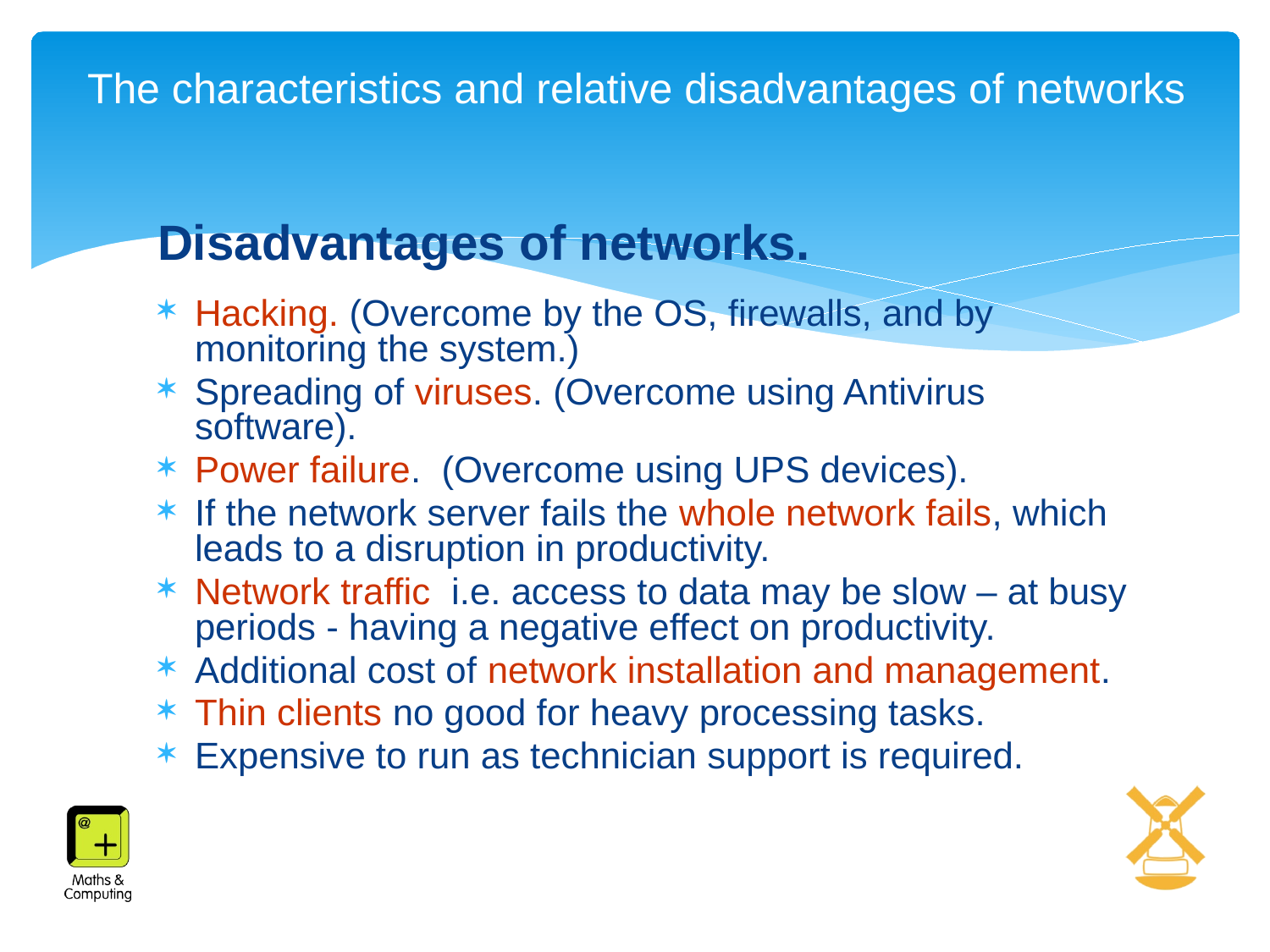

# The characteristics and relative disadvantages of networks
Disadvantages of networks.

Hacking. (Overcome by the OS, firewalls, and by monitoring the system.)
Spreading of viruses. (Overcome using Antivirus software).
Power failure.  (Overcome using UPS devices).
If the network server fails the whole network fails, which leads to a disruption in productivity.
Network traffic  i.e. access to data may be slow – at busy periods - having a negative effect on productivity.
Additional cost of network installation and management.
Thin clients no good for heavy processing tasks.
Expensive to run as technician support is required.